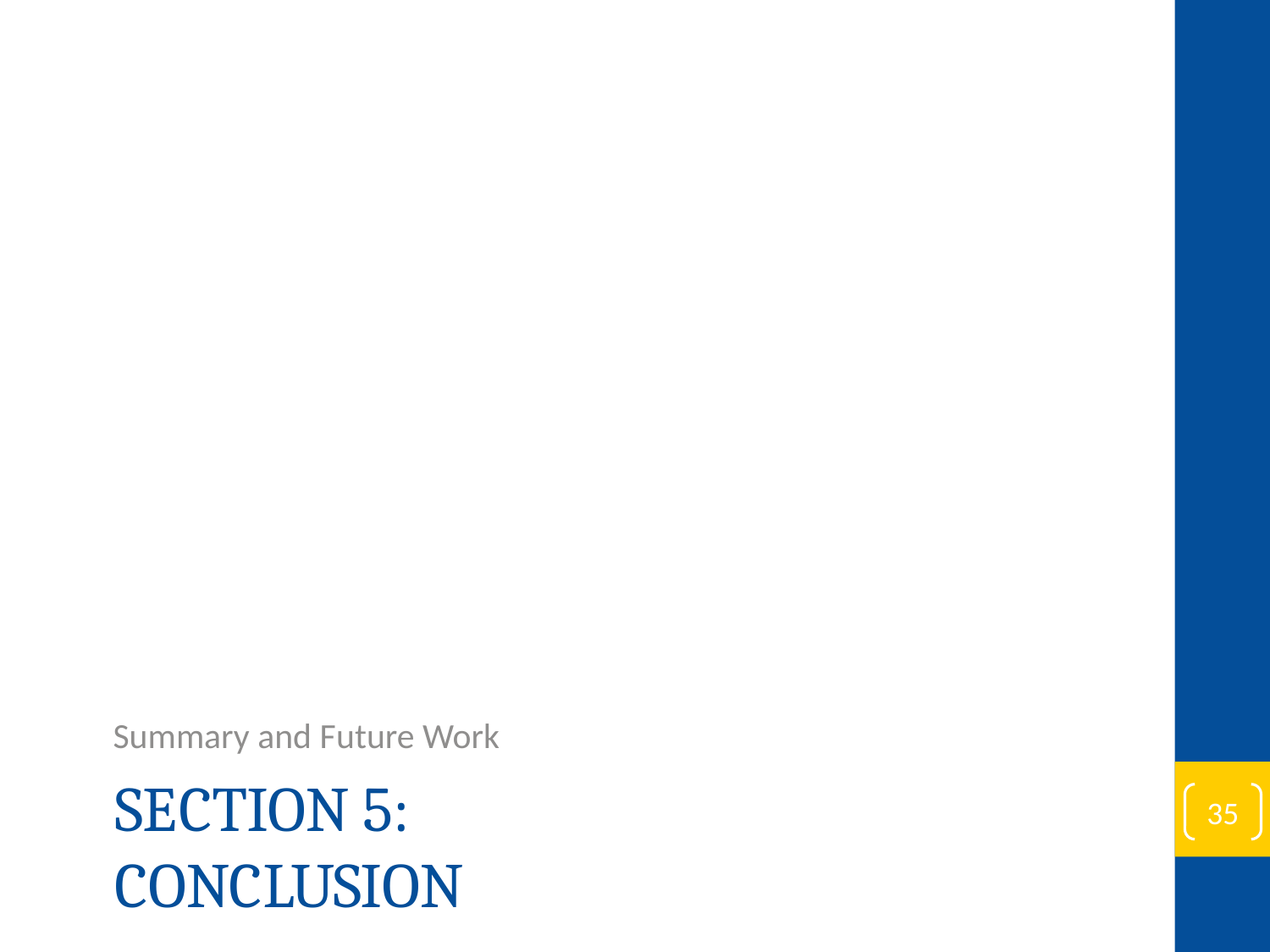

Summary and Future Work
# Section 5: Conclusion
35